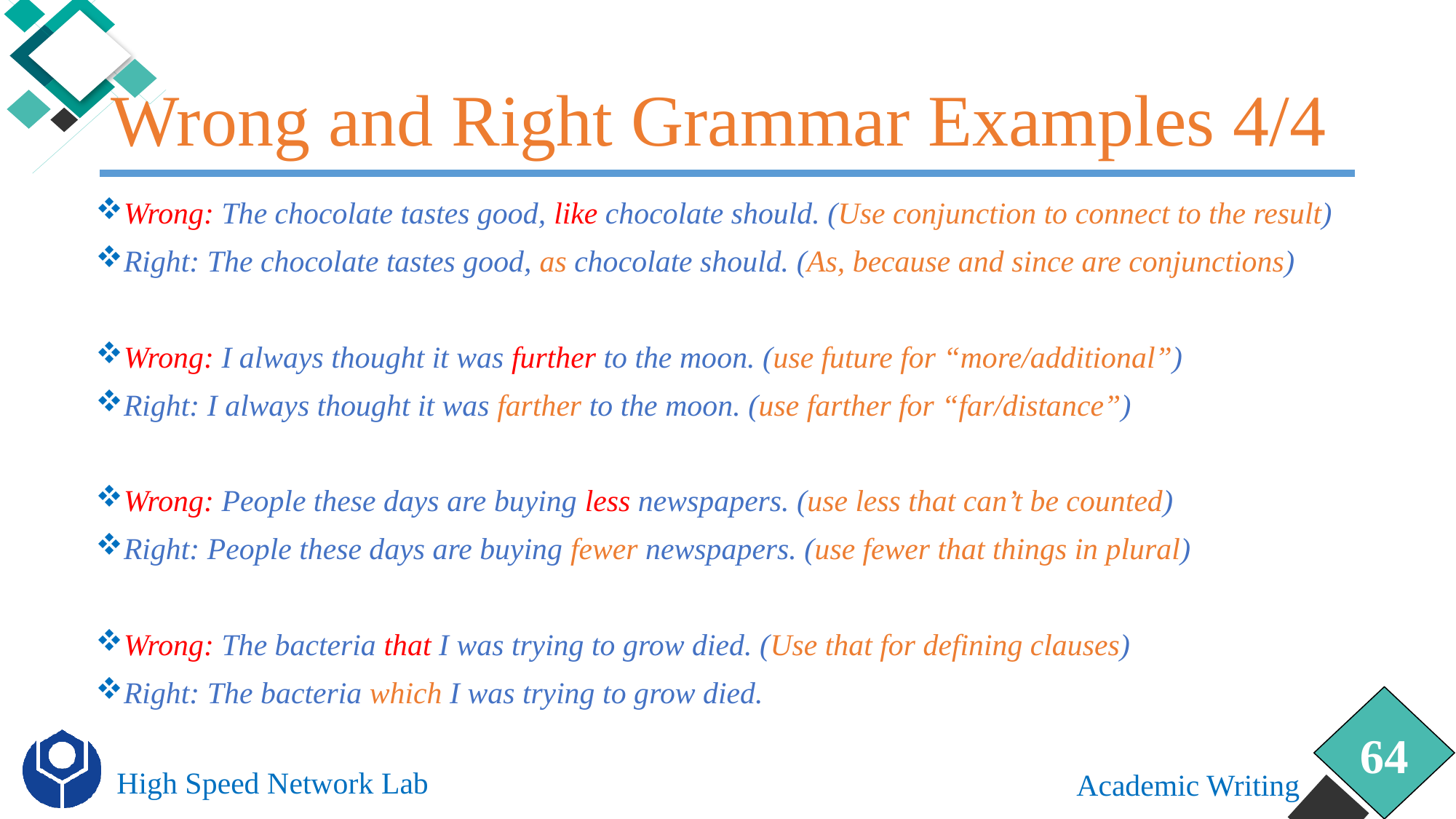

# Wrong and Right Grammar Examples 4/4
Wrong: The chocolate tastes good, like chocolate should. (Use conjunction to connect to the result)
Right: The chocolate tastes good, as chocolate should. (As, because and since are conjunctions)

Wrong: I always thought it was further to the moon. (use future for “more/additional”)
Right: I always thought it was farther to the moon. (use farther for “far/distance”)

Wrong: People these days are buying less newspapers. (use less that can’t be counted)
Right: People these days are buying fewer newspapers. (use fewer that things in plural)

Wrong: The bacteria that I was trying to grow died. (Use that for defining clauses)
Right: The bacteria which I was trying to grow died.